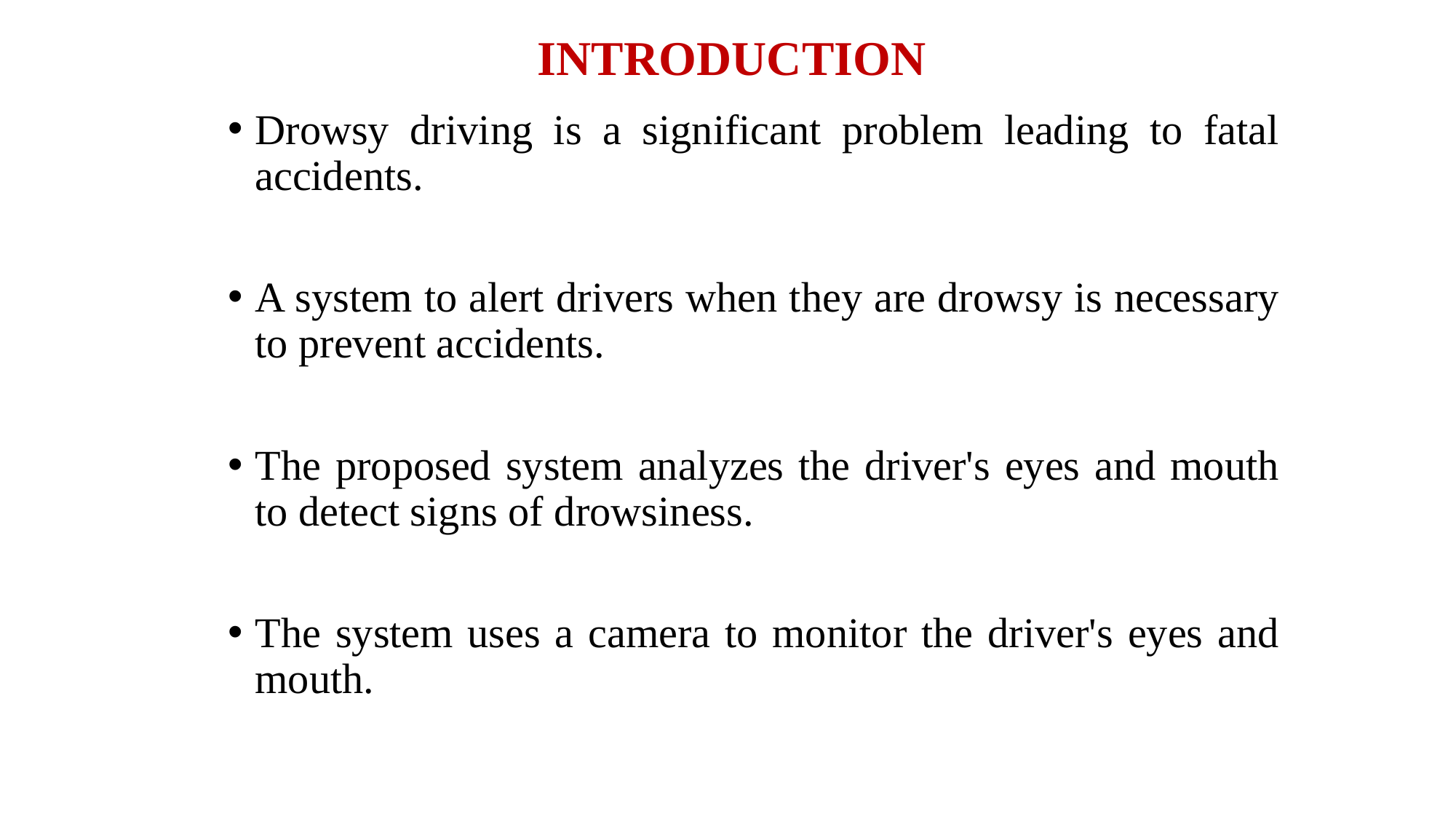

# INTRODUCTION
Drowsy driving is a significant problem leading to fatal accidents.

A system to alert drivers when they are drowsy is necessary to prevent accidents.

The proposed system analyzes the driver's eyes and mouth to detect signs of drowsiness.

The system uses a camera to monitor the driver's eyes and mouth.